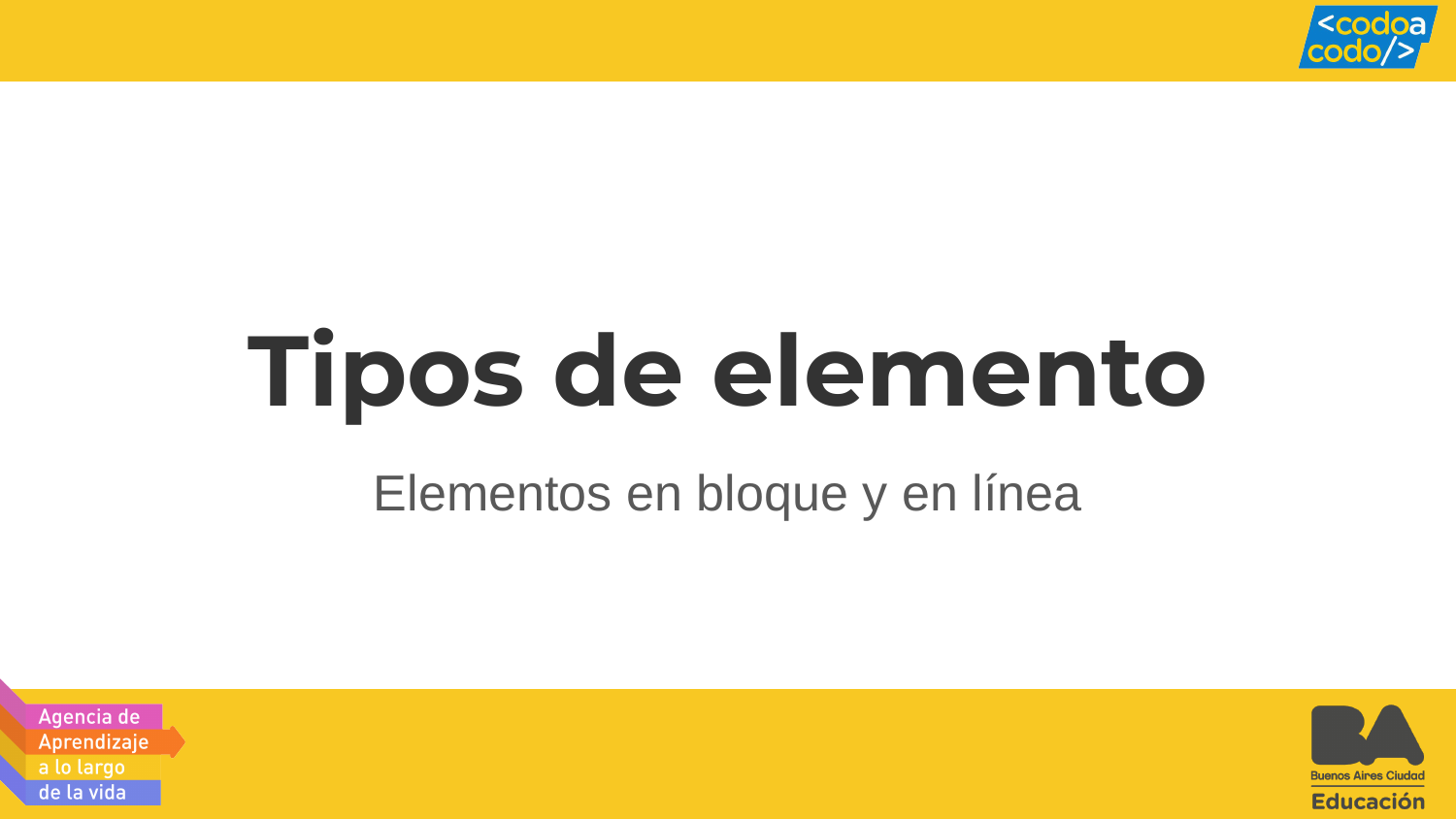

# Tipos de elemento
Elementos en bloque y en línea